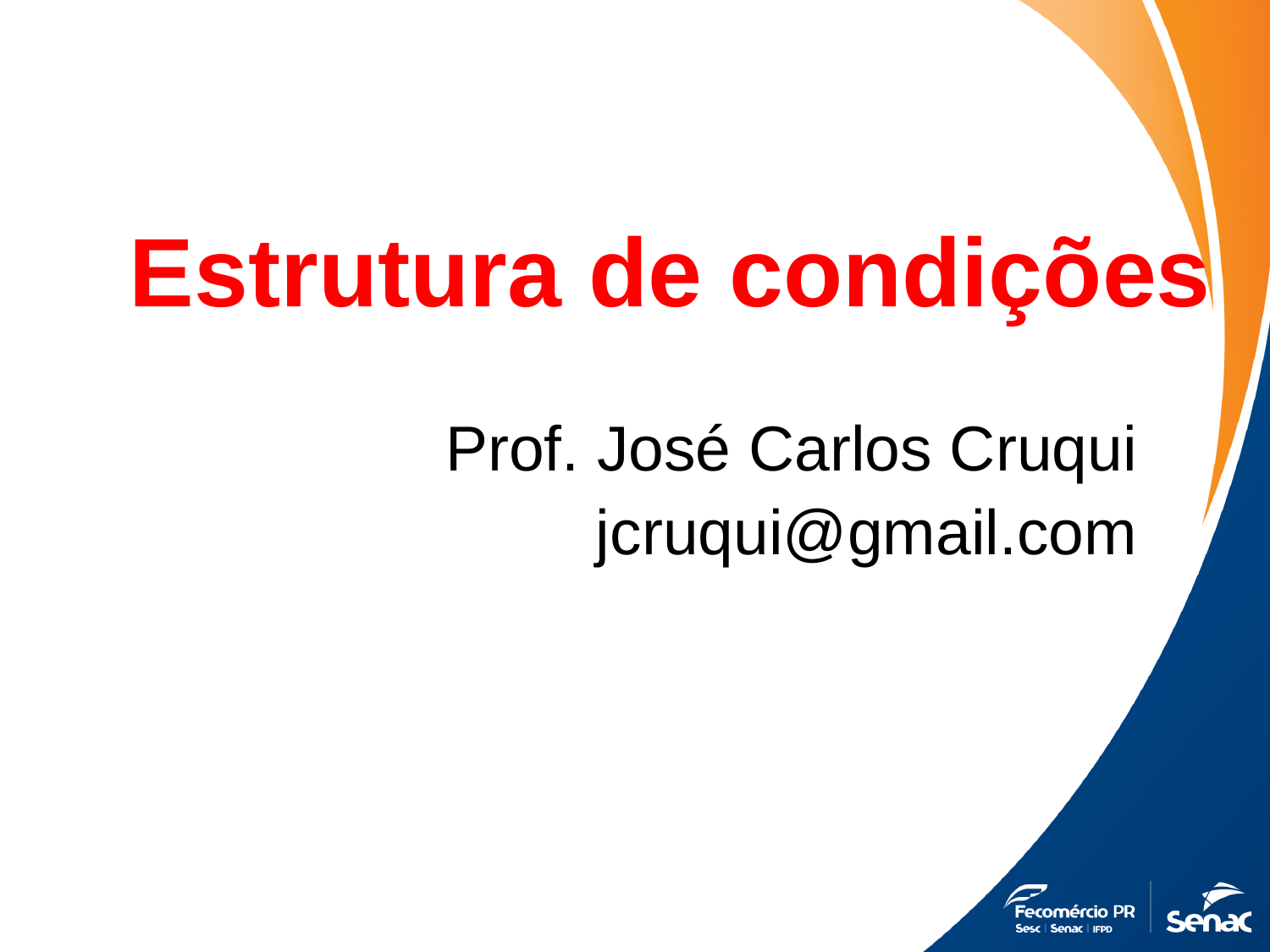

Estrutura de condições
Prof. José Carlos Cruqui
jcruqui@gmail.com